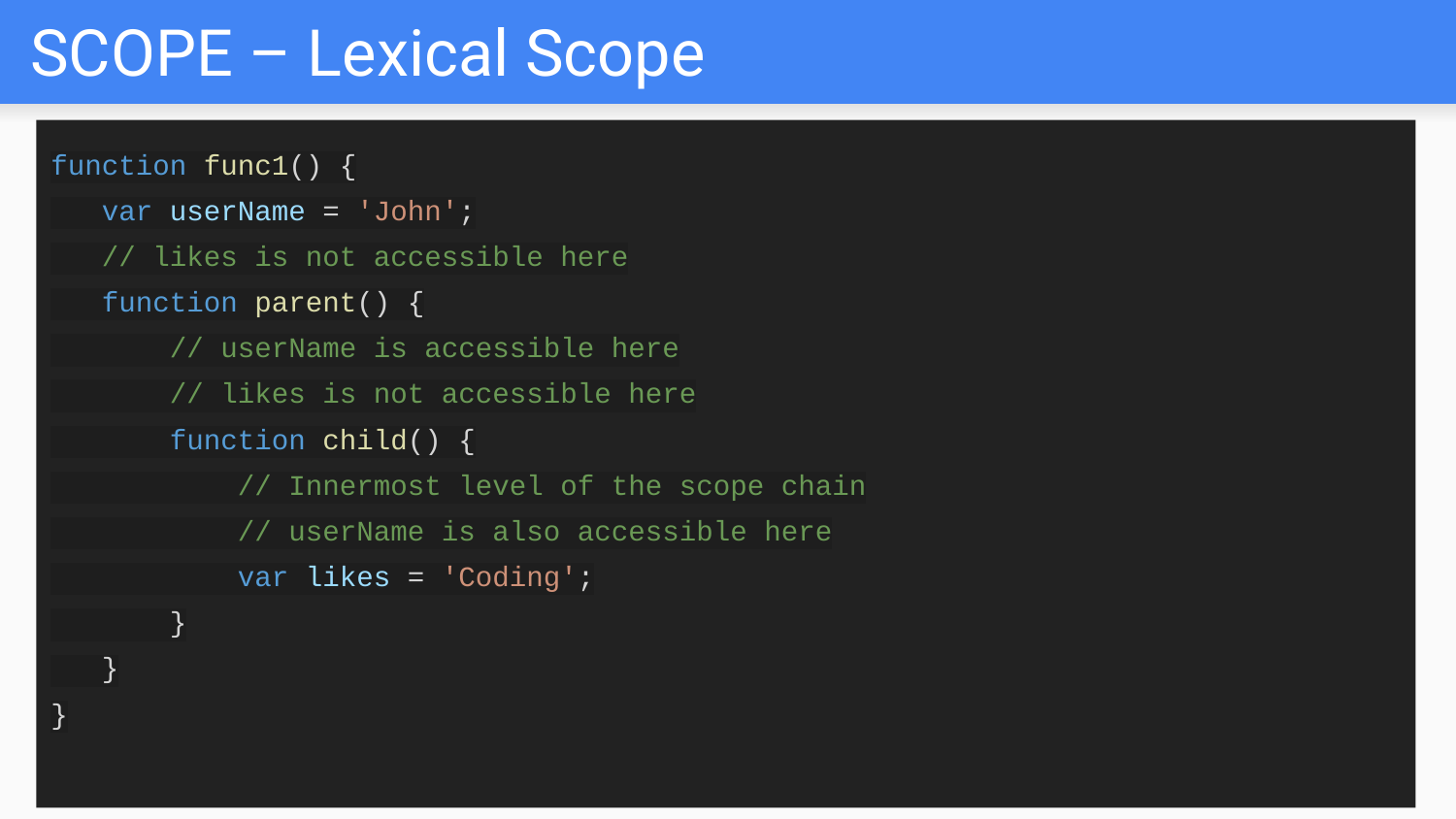

# SCOPE – Lexical Scope
function func1() {
   var userName = 'John';
   // likes is not accessible here
   function parent() {
       // userName is accessible here
       // likes is not accessible here
       function child() {
           // Innermost level of the scope chain
           // userName is also accessible here
           var likes = 'Coding';
       }
   }
}